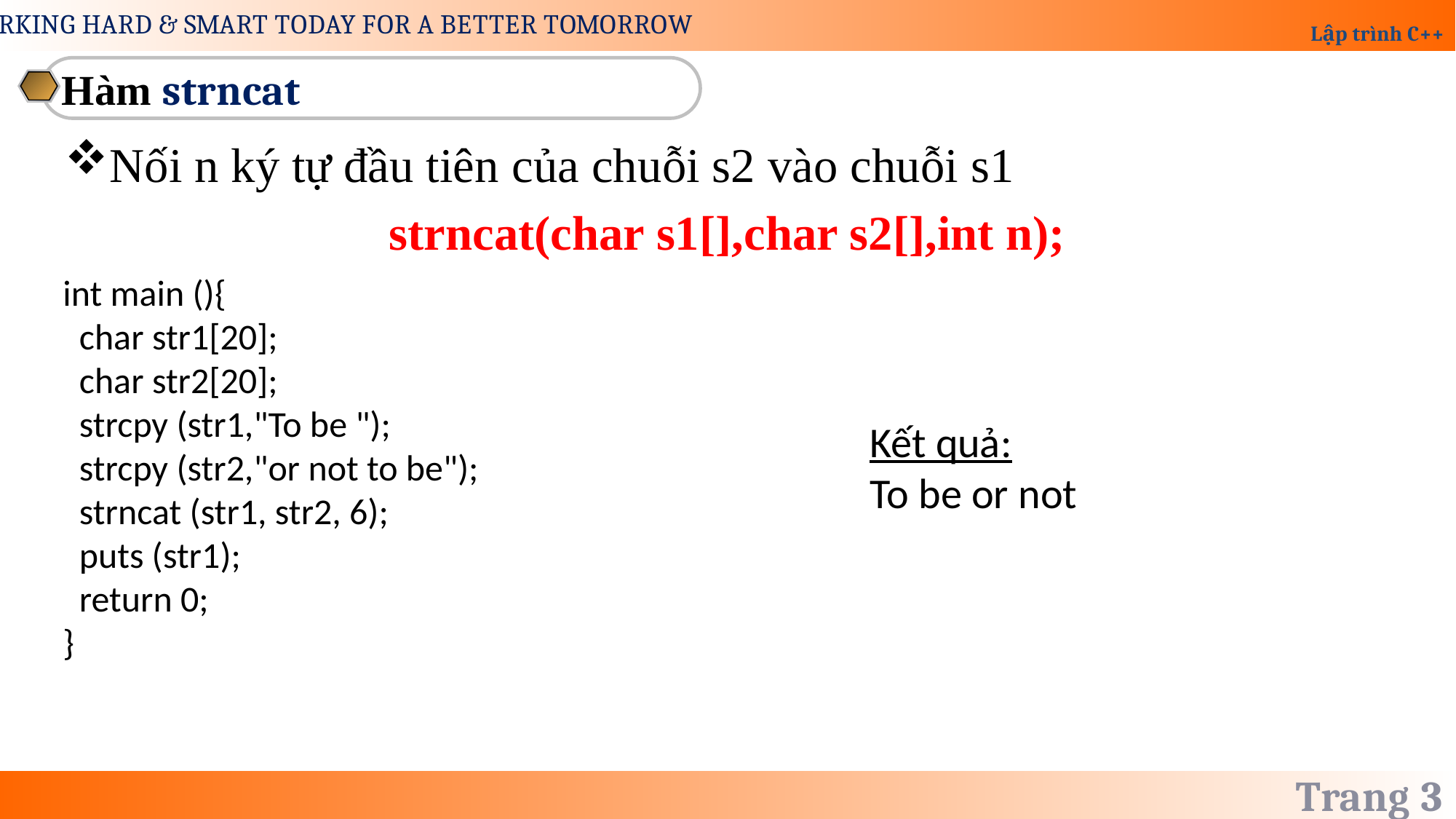

Hàm strncat

Nối n ký tự đầu tiên của chuỗi s2 vào chuỗi s1
strncat(char s1[],char s2[],int n);

int main (){
  char str1[20];
  char str2[20];
  strcpy (str1,"To be ");
  strcpy (str2,"or not to be");
  strncat (str1, str2, 6);
  puts (str1);
  return 0;
}
Kết quả:
To be or not
Trang 3